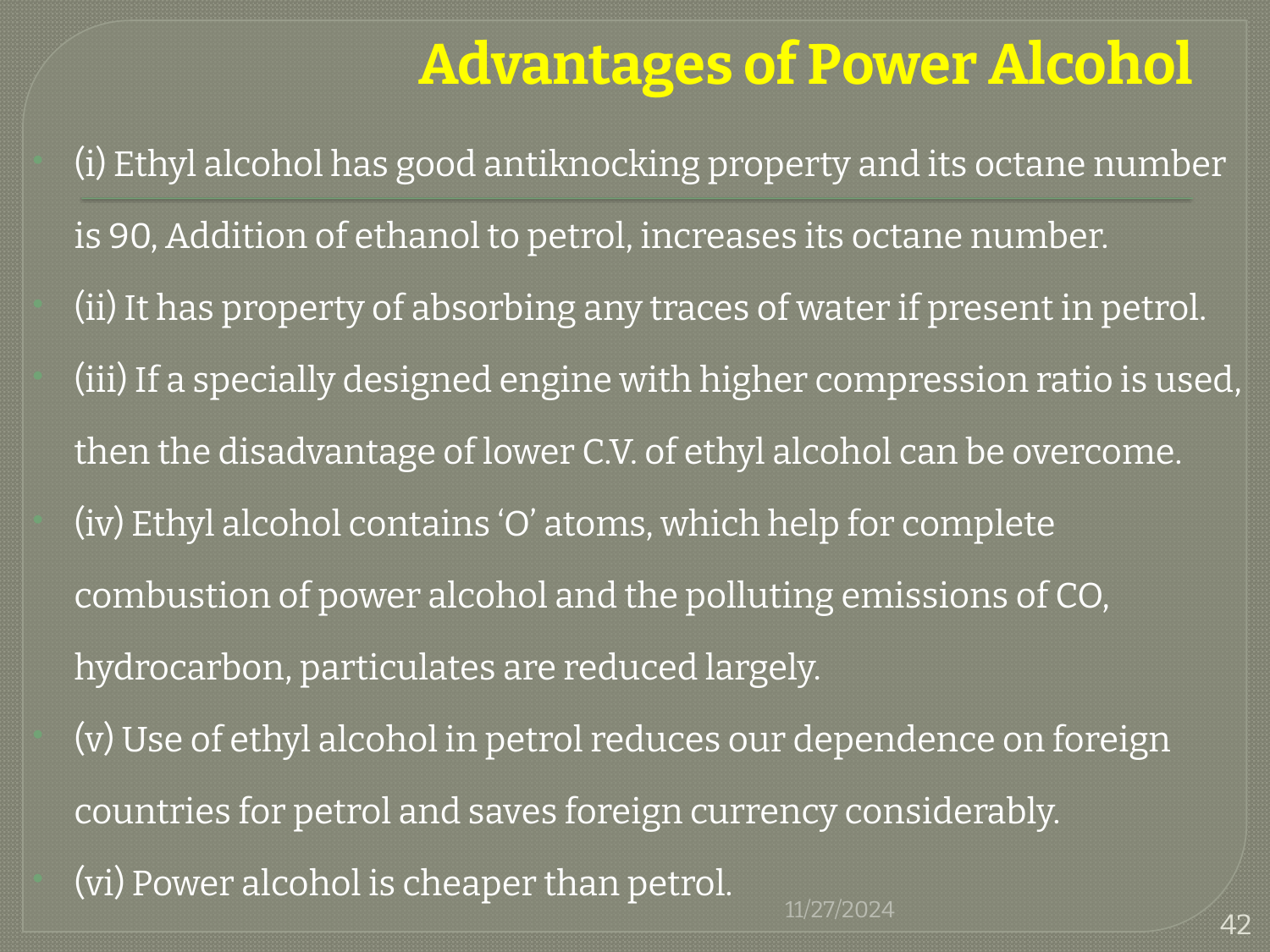

# Advantages of Power Alcohol
(i) Ethyl alcohol has good antiknocking property and its octane number is 90, Addition of ethanol to petrol, increases its octane number.
(ii) It has property of absorbing any traces of water if present in petrol.
(iii) If a specially designed engine with higher compression ratio is used, then the disadvantage of lower C.V. of ethyl alcohol can be overcome.
(iv) Ethyl alcohol contains ‘O’ atoms, which help for complete combustion of power alcohol and the polluting emissions of CO, hydrocarbon, particulates are reduced largely.
(v) Use of ethyl alcohol in petrol reduces our dependence on foreign countries for petrol and saves foreign currency considerably.
(vi) Power alcohol is cheaper than petrol.

11/27/2024
42